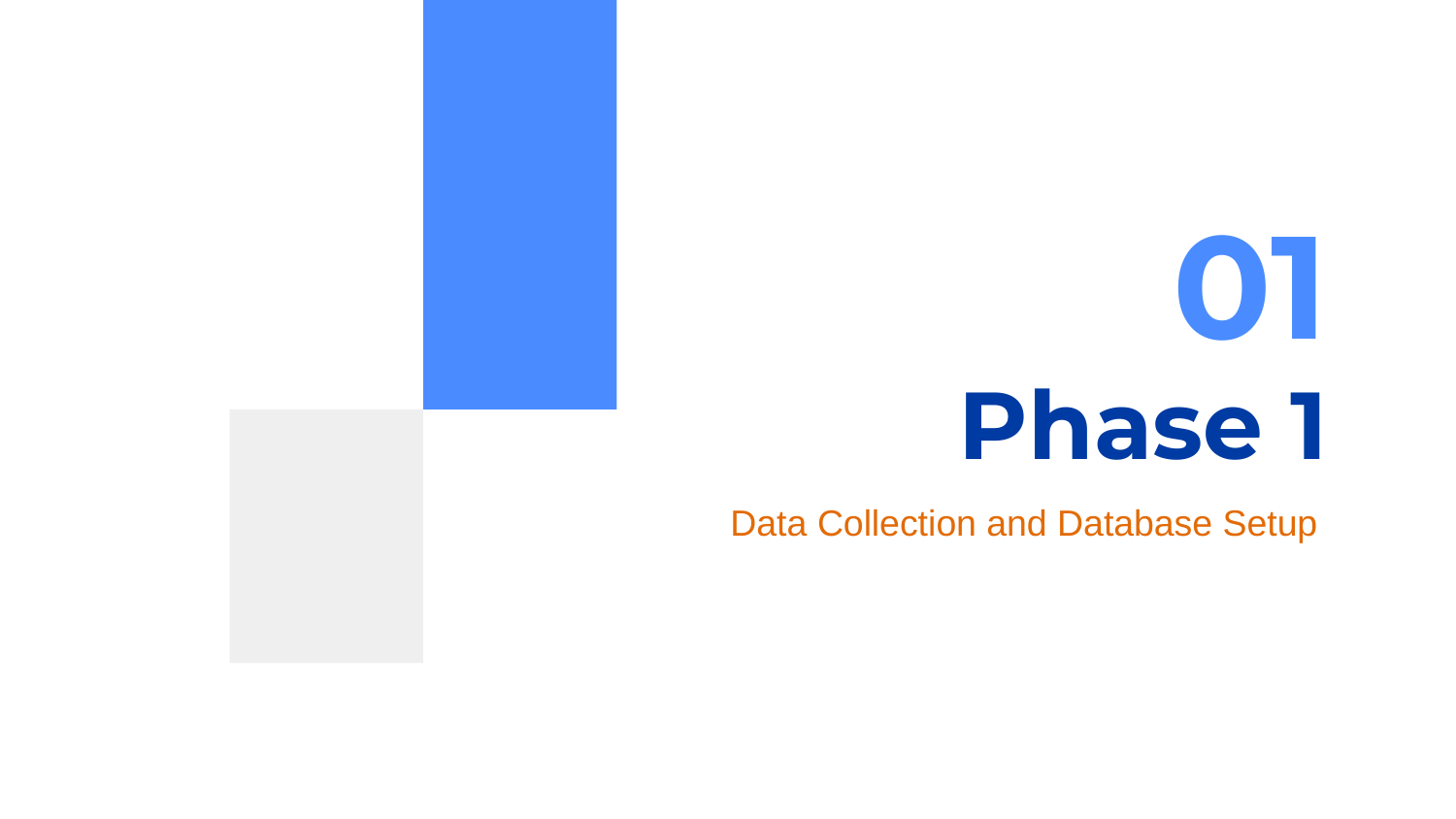

01
# Phase 1
Data Collection and Database Setup